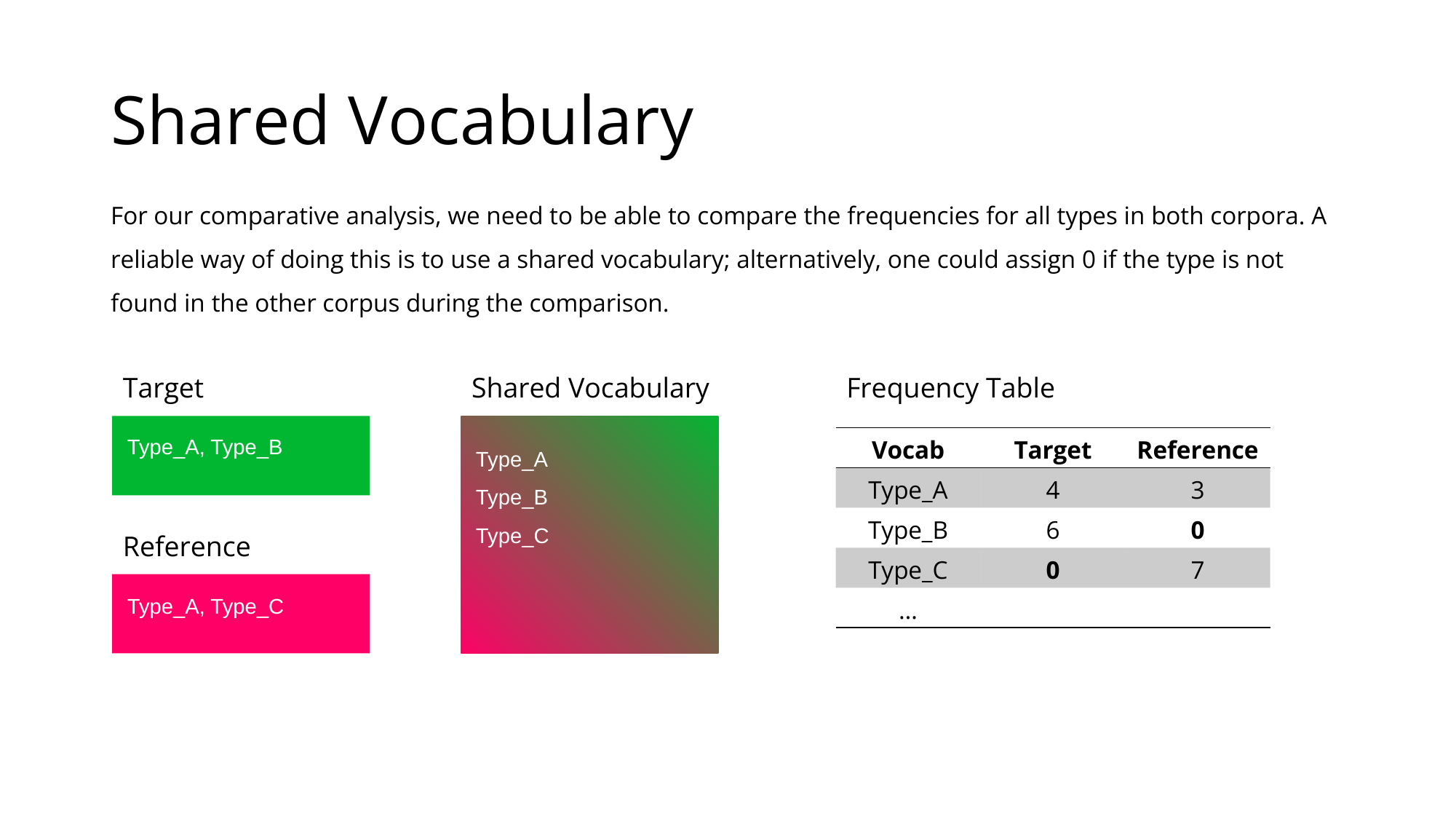

# Shared Vocabulary
For our comparative analysis, we need to be able to compare the frequencies for all types in both corpora. A reliable way of doing this is to use a shared vocabulary; alternatively, one could assign 0 if the type is not found in the other corpus during the comparison.
Shared Vocabulary
Frequency Table
Target

Type_A
Type_B
Type_C
| Vocab | Target | Reference |
| --- | --- | --- |
| Type\_A | 4 | 3 |
| Type\_B | 6 | 0 |
| Type\_C | 0 | 7 |
| … |  |  |
Type_A, Type_B
Reference

Type_A, Type_C